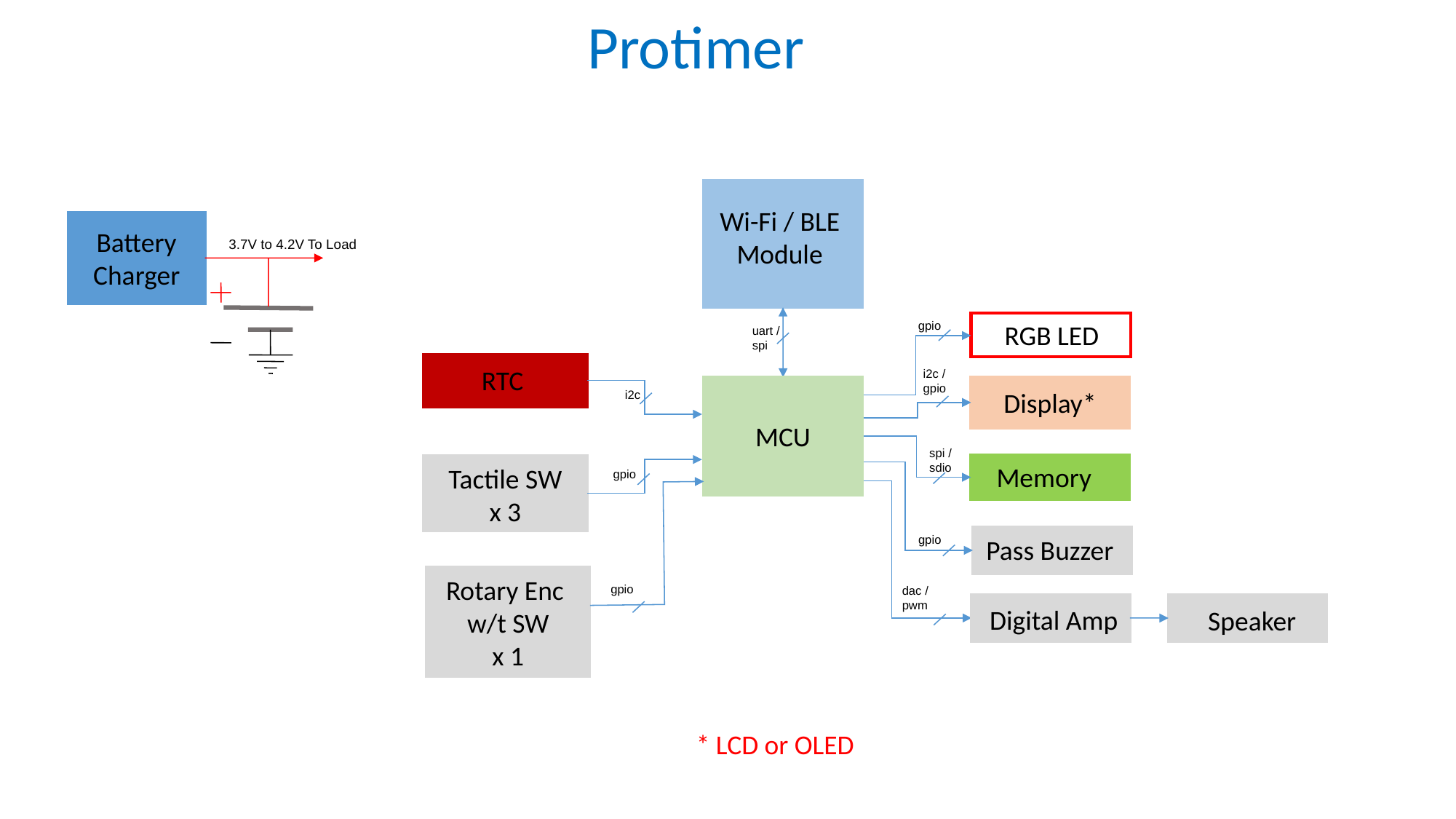

Protimer

Wi-Fi / BLE
Module

Battery
Charger
3.7V to 4.2V To Load

gpio

RGB LED
uart /
spi

RTC
i2c /
gpio

Display*
i2c

MCU

spi /
sdio

Memory

Tactile SW
x 3

gpio

gpio

Pass Buzzer

Rotary Enc
w/t SW
x 1

gpio
dac /
pwm

Digital Amp
Speaker

* LCD or OLED